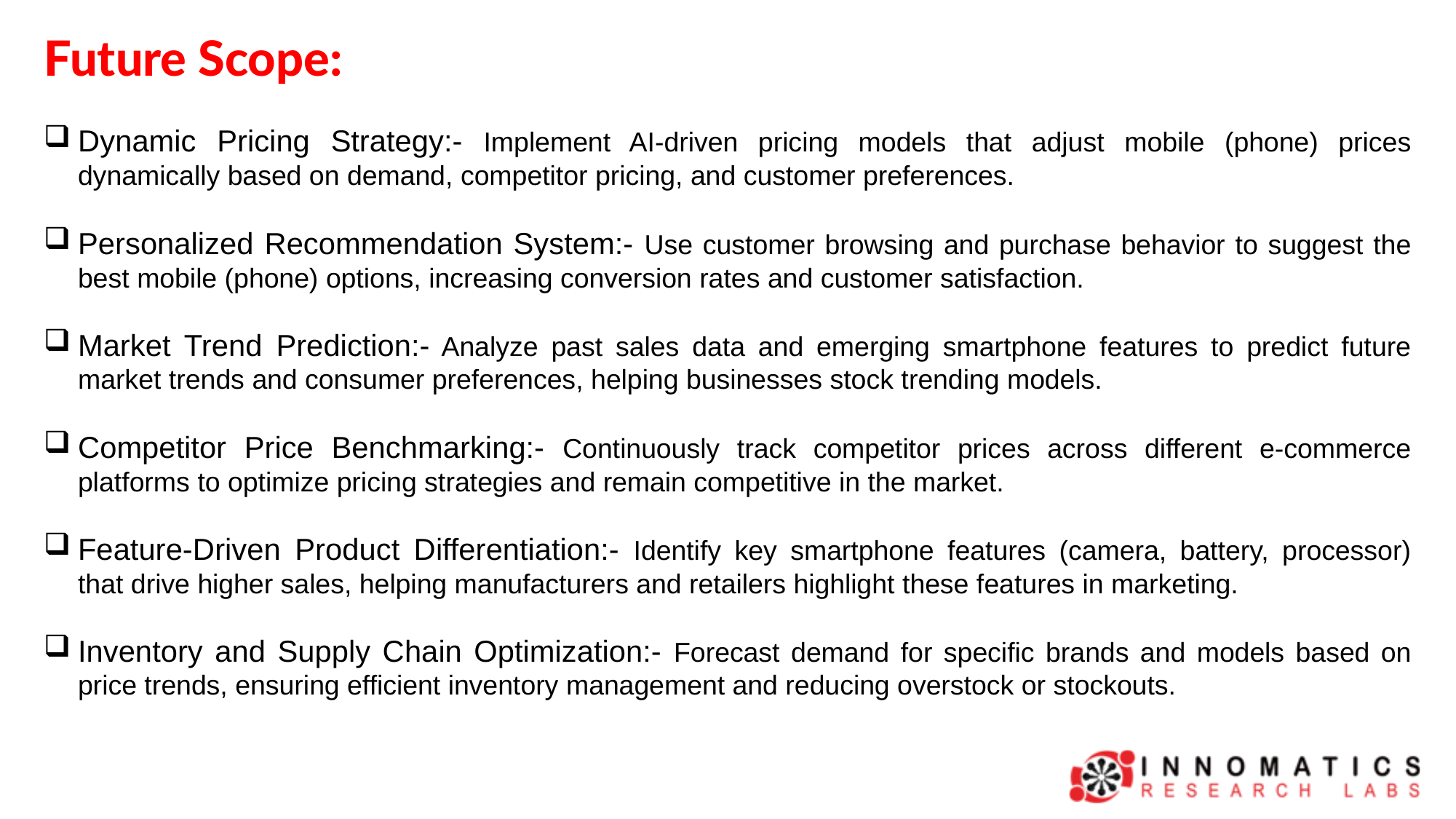

Future Scope:

Dynamic Pricing Strategy:- Implement AI-driven pricing models that adjust mobile (phone) prices dynamically based on demand, competitor pricing, and customer preferences.

Personalized Recommendation System:- Use customer browsing and purchase behavior to suggest the best mobile (phone) options, increasing conversion rates and customer satisfaction.

Market Trend Prediction:- Analyze past sales data and emerging smartphone features to predict future market trends and consumer preferences, helping businesses stock trending models.

Competitor Price Benchmarking:- Continuously track competitor prices across different e-commerce platforms to optimize pricing strategies and remain competitive in the market.

Feature-Driven Product Differentiation:- Identify key smartphone features (camera, battery, processor) that drive higher sales, helping manufacturers and retailers highlight these features in marketing.

Inventory and Supply Chain Optimization:- Forecast demand for specific brands and models based on price trends, ensuring efficient inventory management and reducing overstock or stockouts.